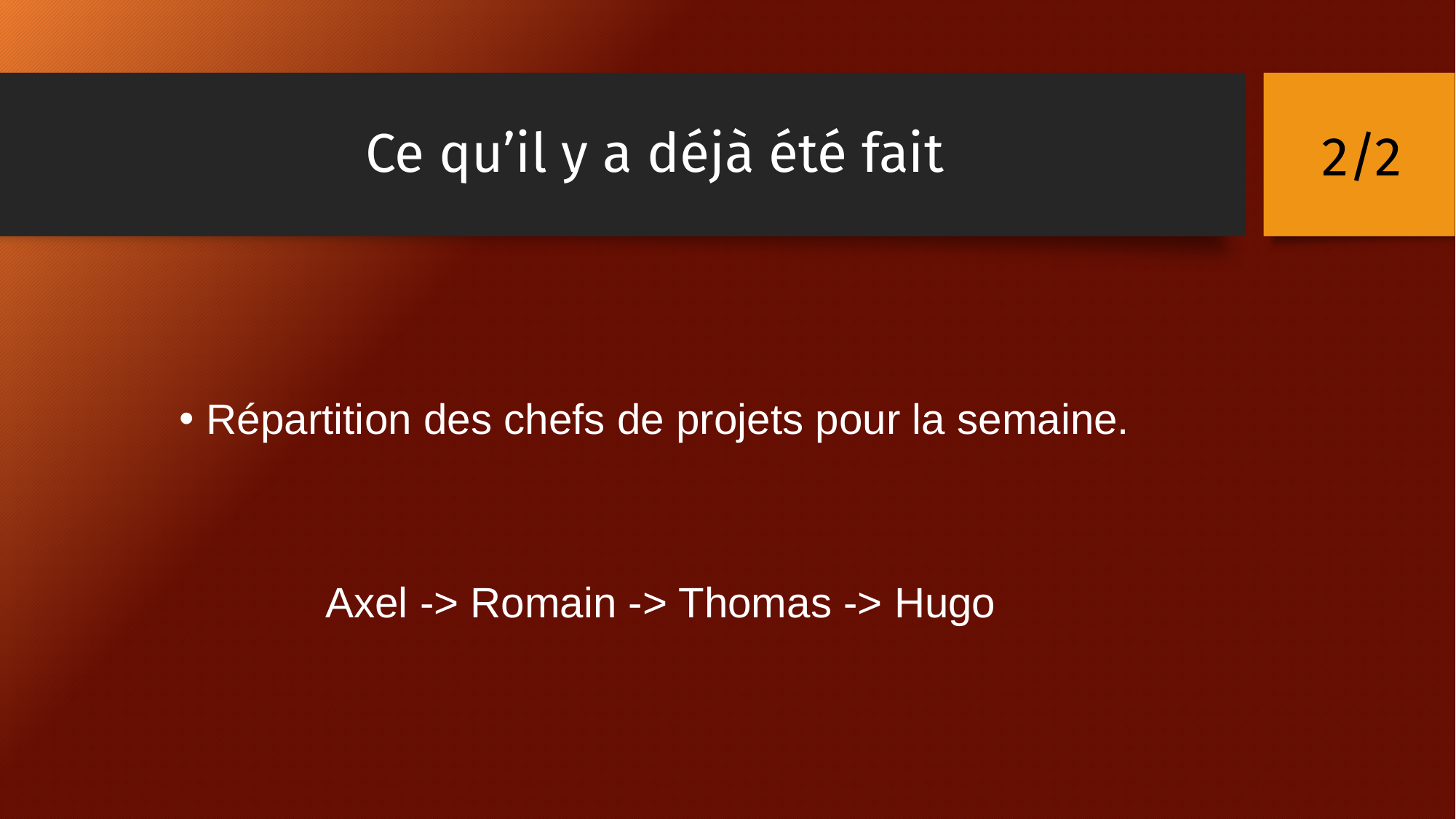

# Ce qu’il y a déjà été fait
2/2

Répartition des chefs de projets pour la semaine.

 Axel -> Romain -> Thomas -> Hugo